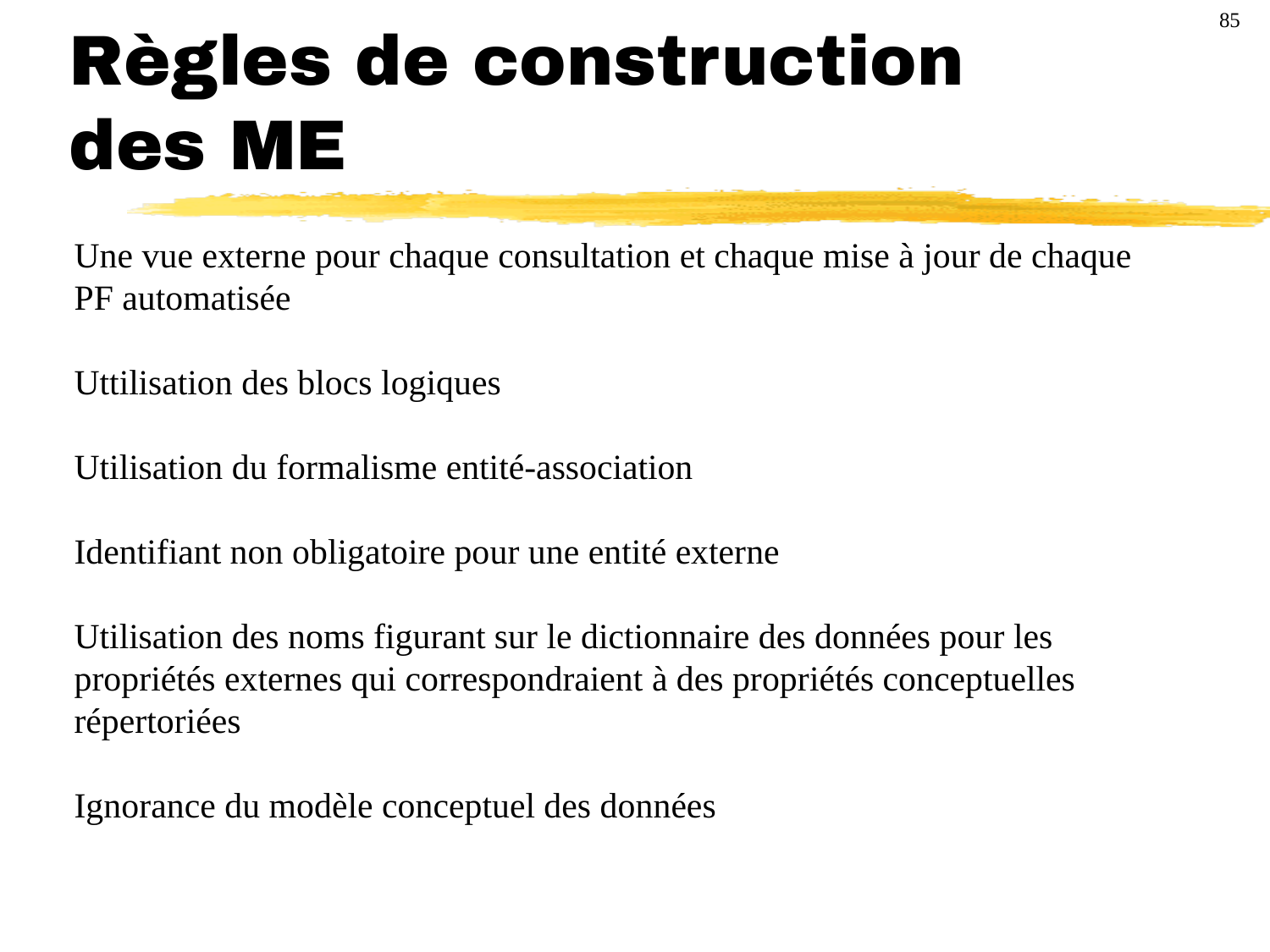

85
# Règles de construction des ME
Une vue externe pour chaque consultation et chaque mise à jour de chaque PF automatisée

Uttilisation des blocs logiques

Utilisation du formalisme entité-association

Identifiant non obligatoire pour une entité externe

Utilisation des noms figurant sur le dictionnaire des données pour les propriétés externes qui correspondraient à des propriétés conceptuelles répertoriées

Ignorance du modèle conceptuel des données